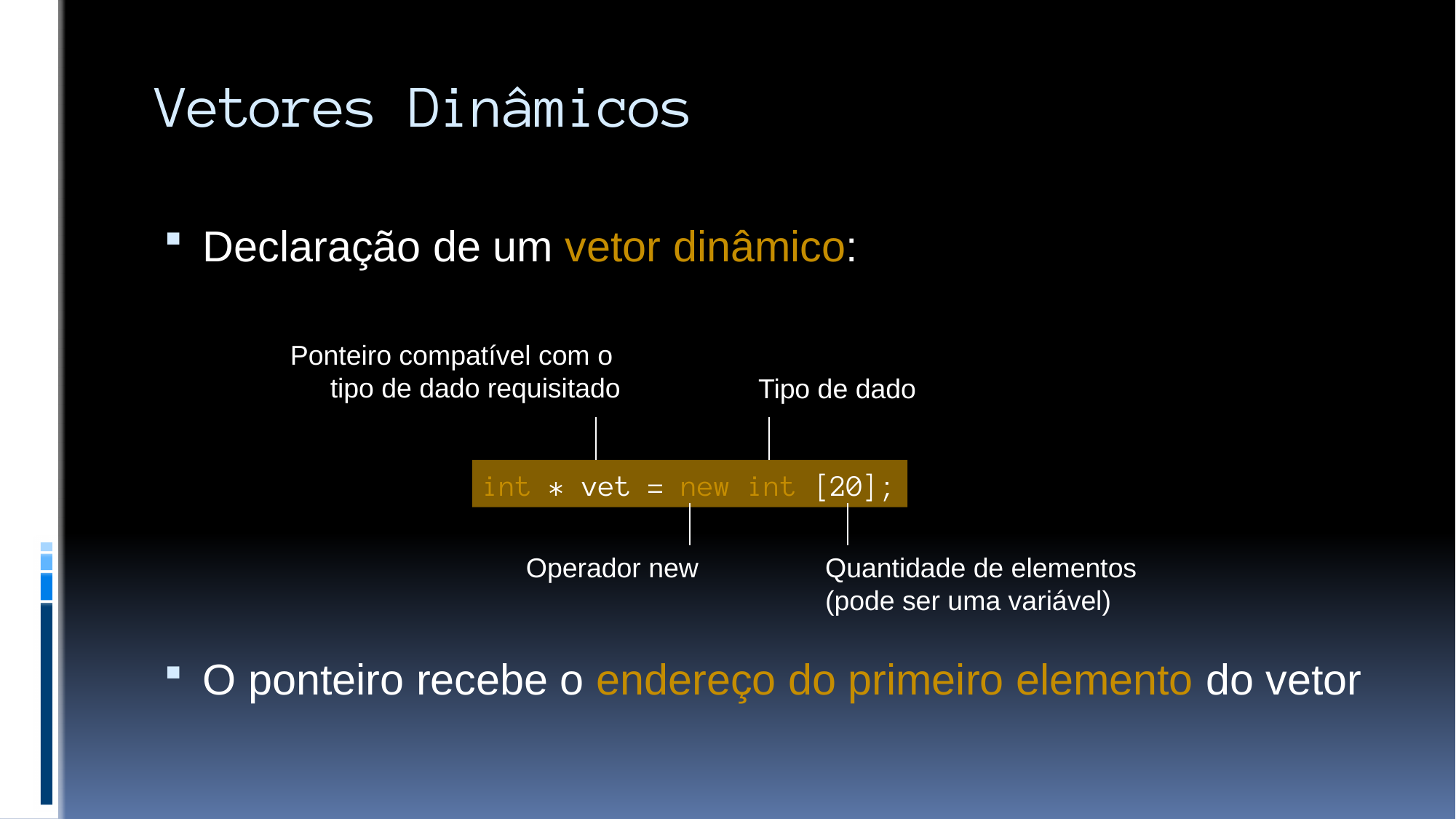

# Vetores Dinâmicos
Declaração de um vetor dinâmico:

O ponteiro recebe o endereço do primeiro elemento do vetor
Ponteiro compatível com o
tipo de dado requisitado
Tipo de dado
int * vet = new int [20];
Operador new
Quantidade de elementos
(pode ser uma variável)